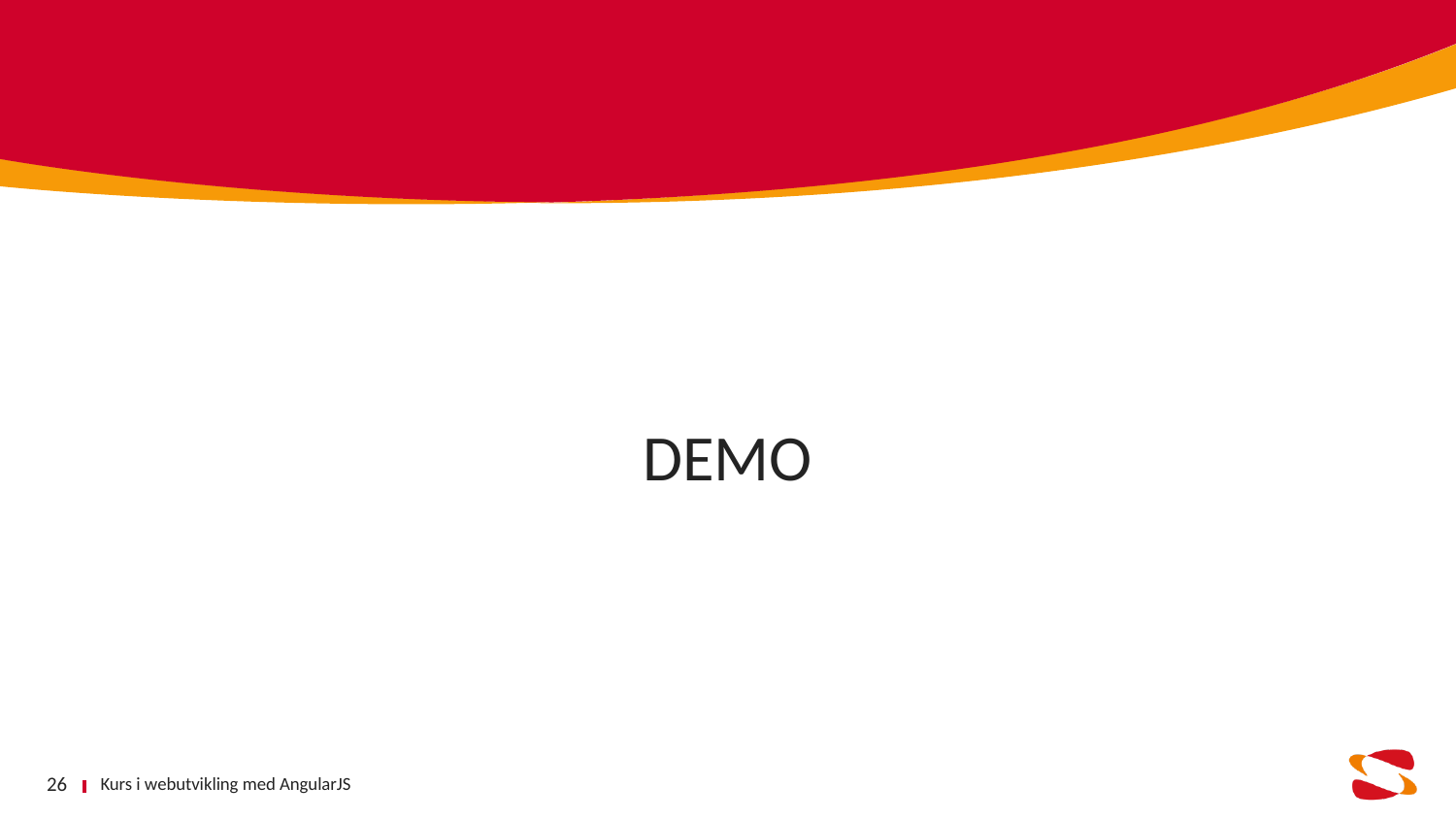

DEMO
Kurs i webutvikling med AngularJS
26